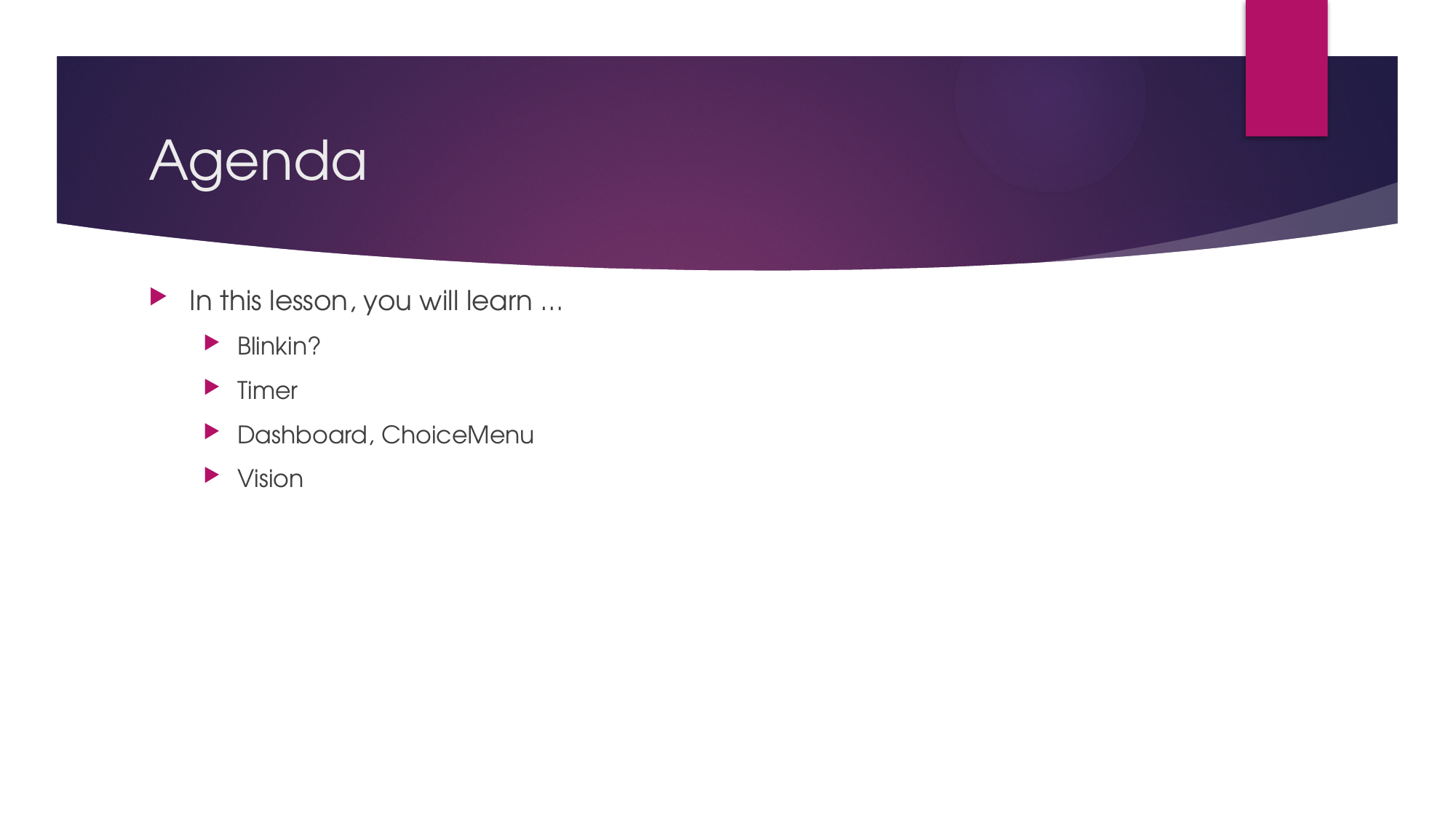

# Agenda
In this lesson, you will learn …
Blinkin?
Timer
Dashboard, ChoiceMenu
Vision